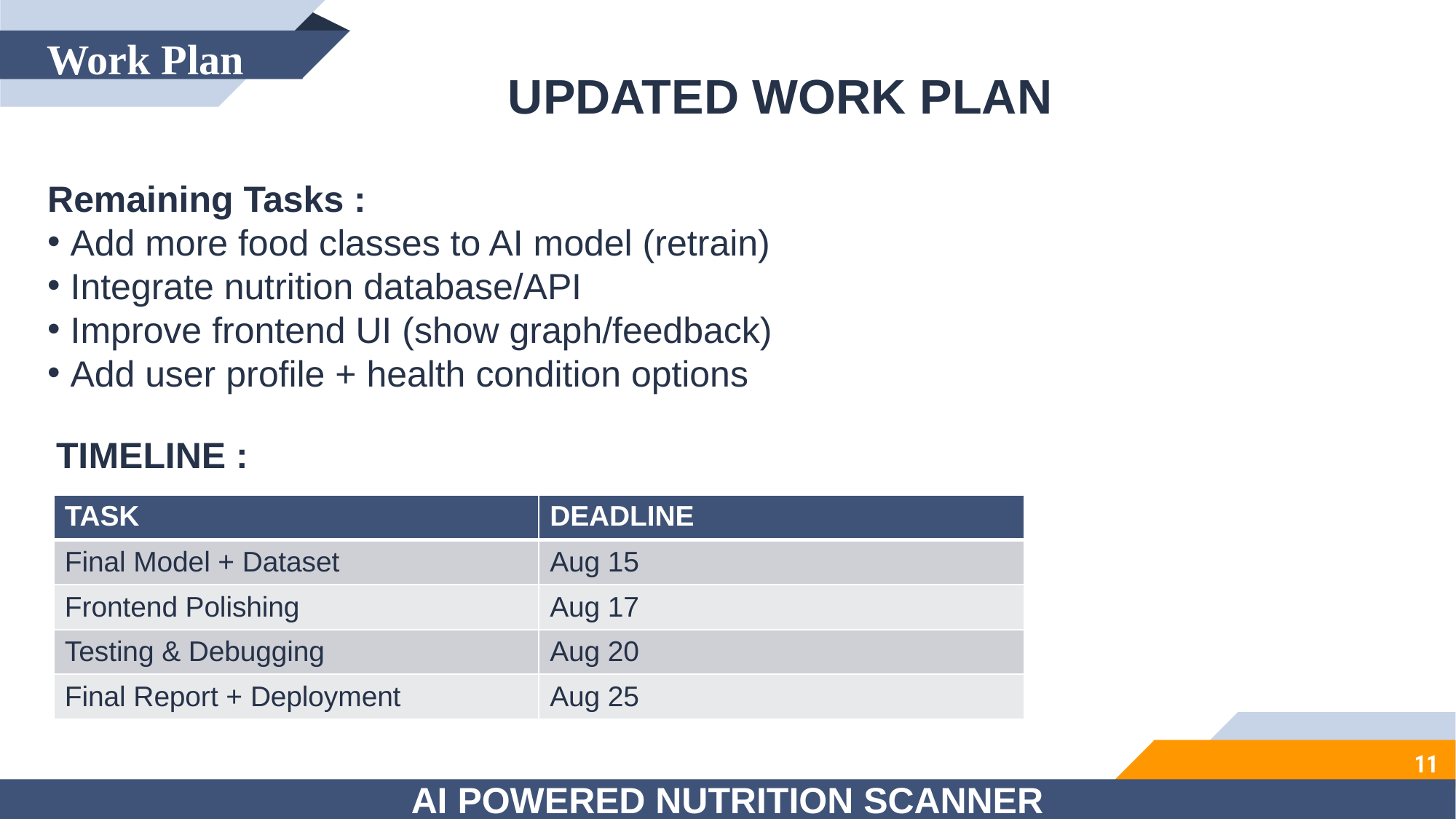

Work Plan
UPDATED WORK PLAN
Remaining Tasks :
 Add more food classes to AI model (retrain)
 Integrate nutrition database/API
 Improve frontend UI (show graph/feedback)
 Add user profile + health condition options

TIMELINE :
| TASK | DEADLINE |
| --- | --- |
| Final Model + Dataset | Aug 15 |
| Frontend Polishing | Aug 17 |
| Testing & Debugging | Aug 20 |
| Final Report + Deployment | Aug 25 |
11
AI POWERED NUTRITION SCANNER